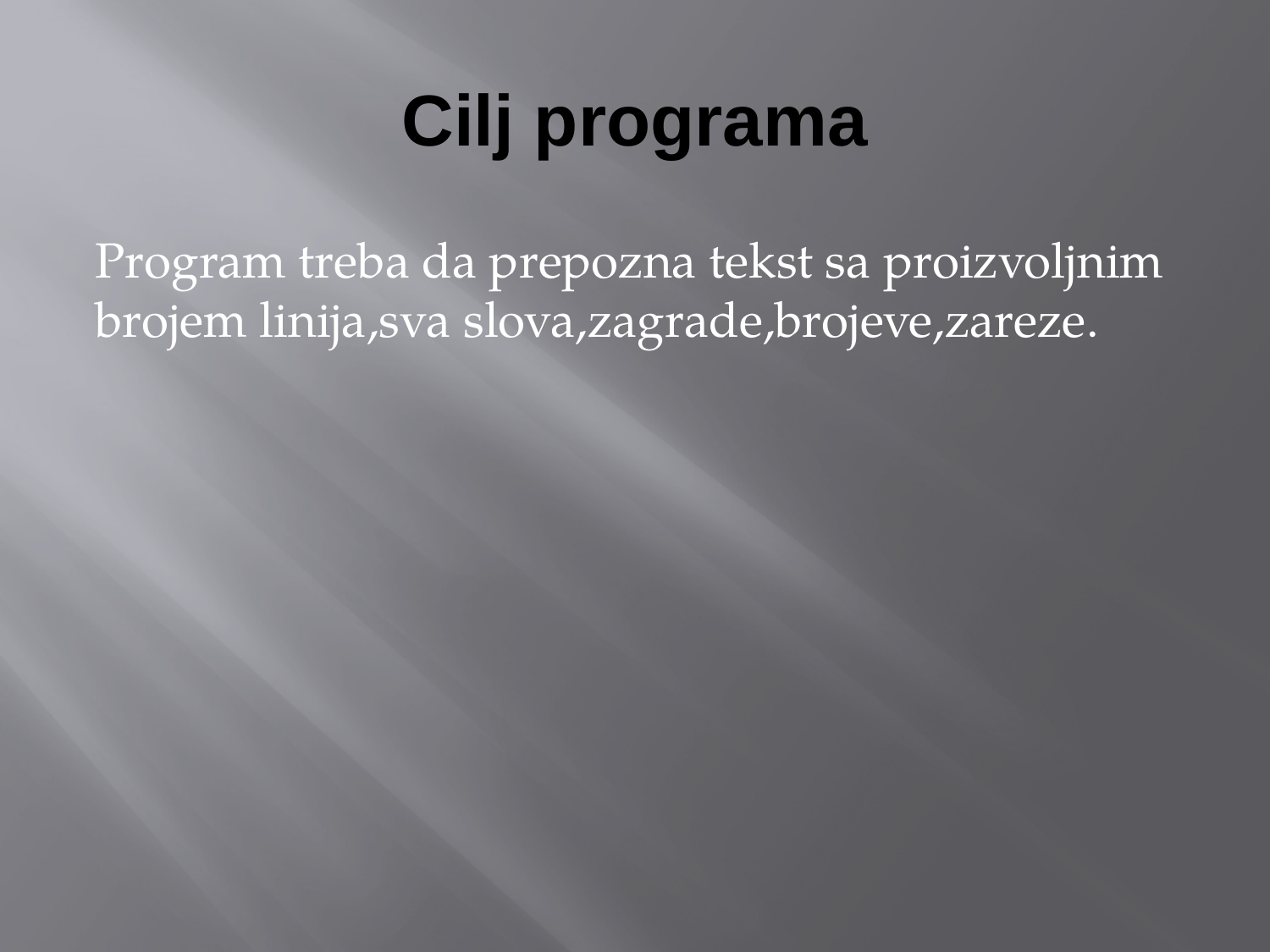

# Cilj programa
Program treba da prepozna tekst sa proizvoljnim brojem linija,sva slova,zagrade,brojeve,zareze.